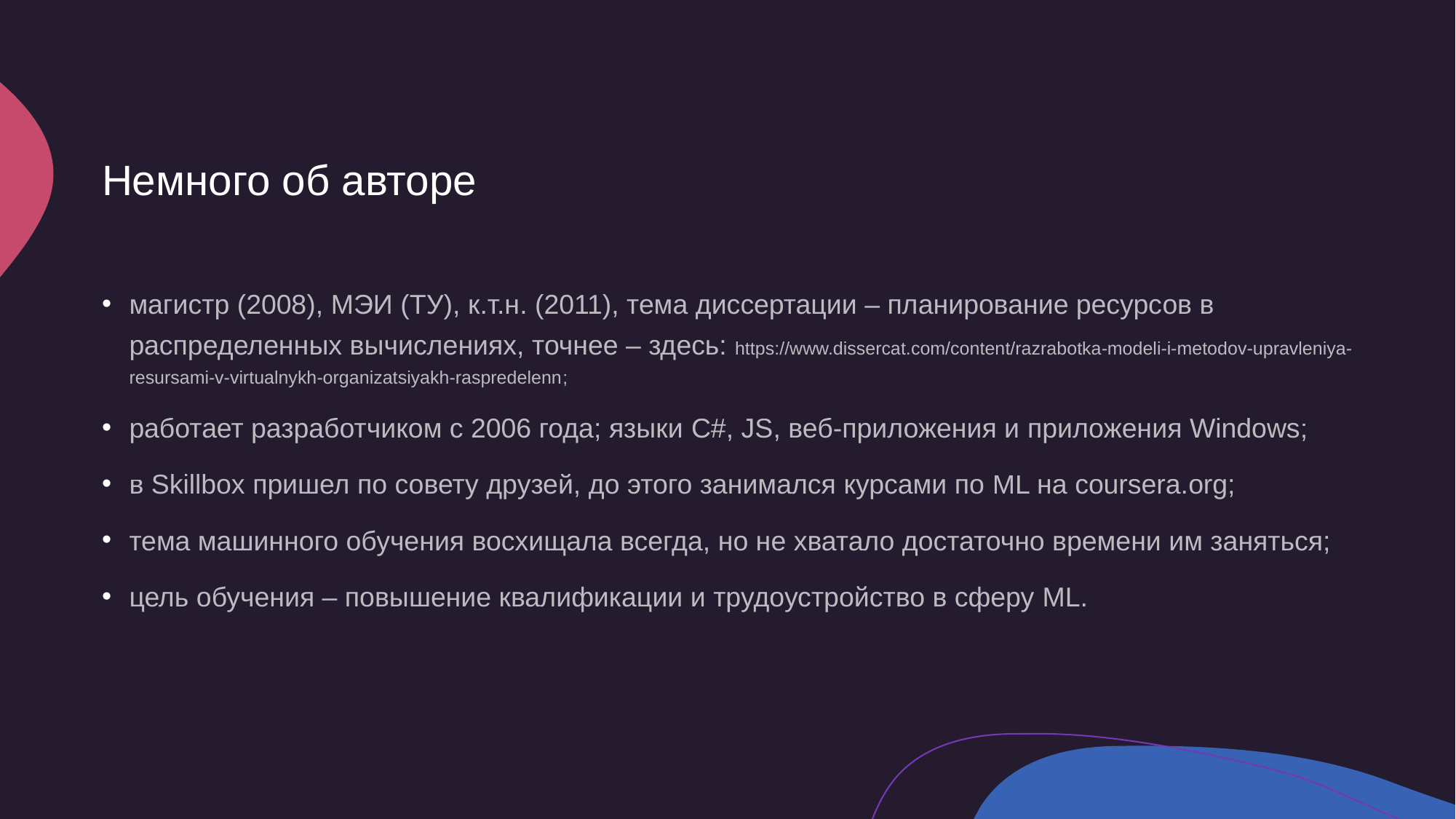

# Немного об авторе
магистр (2008), МЭИ (ТУ), к.т.н. (2011), тема диссертации – планирование ресурсов в распределенных вычислениях, точнее – здесь: https://www.dissercat.com/content/razrabotka-modeli-i-metodov-upravleniya-resursami-v-virtualnykh-organizatsiyakh-raspredelenn;
работает разработчиком с 2006 года; языки C#, JS, веб-приложения и приложения Windows;
в Skillbox пришел по совету друзей, до этого занимался курсами по ML на coursera.org;
тема машинного обучения восхищала всегда, но не хватало достаточно времени им заняться;
цель обучения – повышение квалификации и трудоустройство в сферу ML.